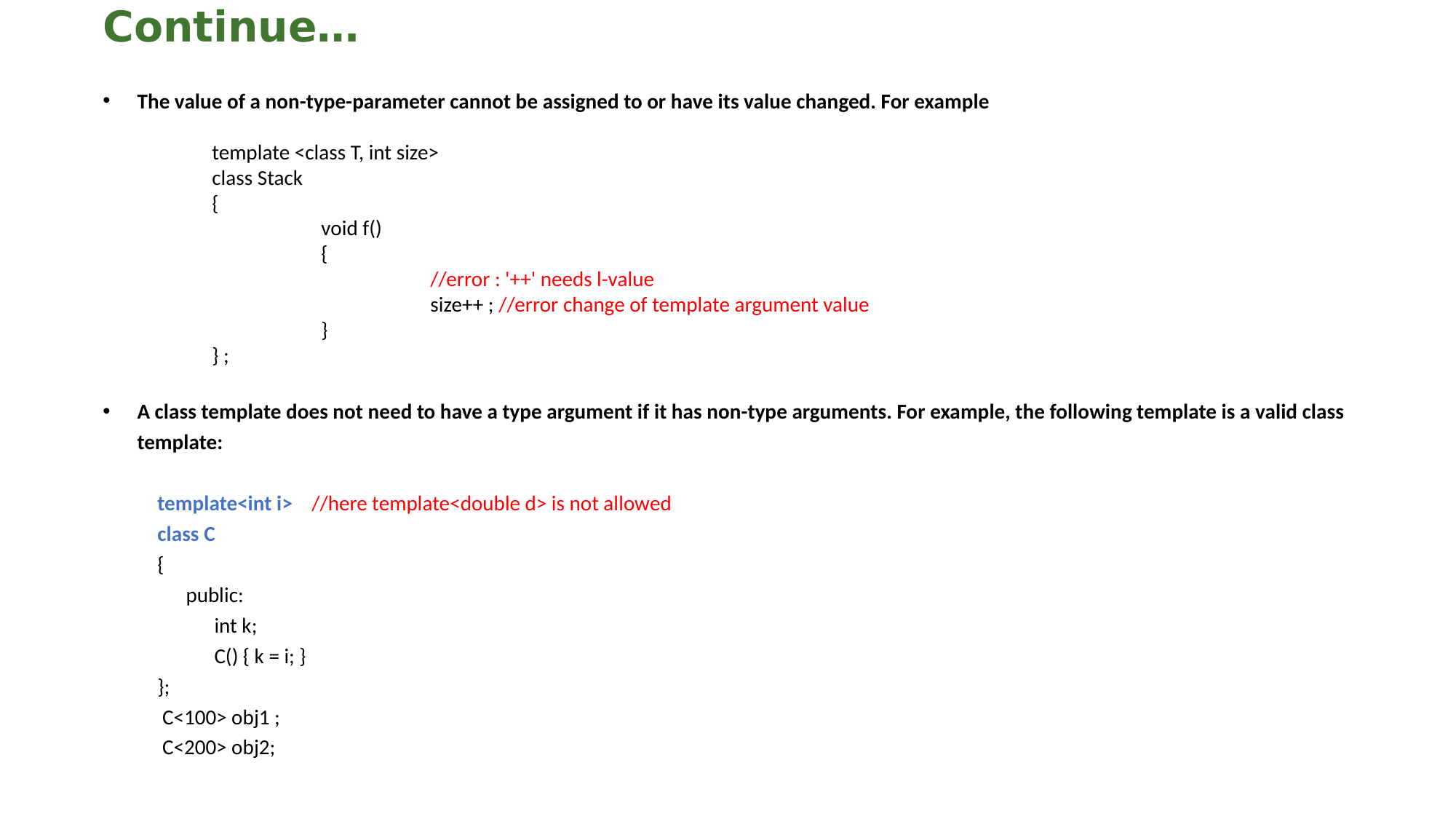

# Continue…

The value of a non-type-parameter cannot be assigned to or have its value changed. For example

template <class T, int size>
class Stack
{
	void f()
	{
		//error : '++' needs l-value
             		size++ ; //error change of template argument value
	}
} ;

A class template does not need to have a type argument if it has non-type arguments. For example, the following template is a valid class template:

template<int i>    //here template<double d> is not allowed
class C
{
      public:
            int k;
            C() { k = i; }
};
 C<100> obj1 ;
 C<200> obj2;